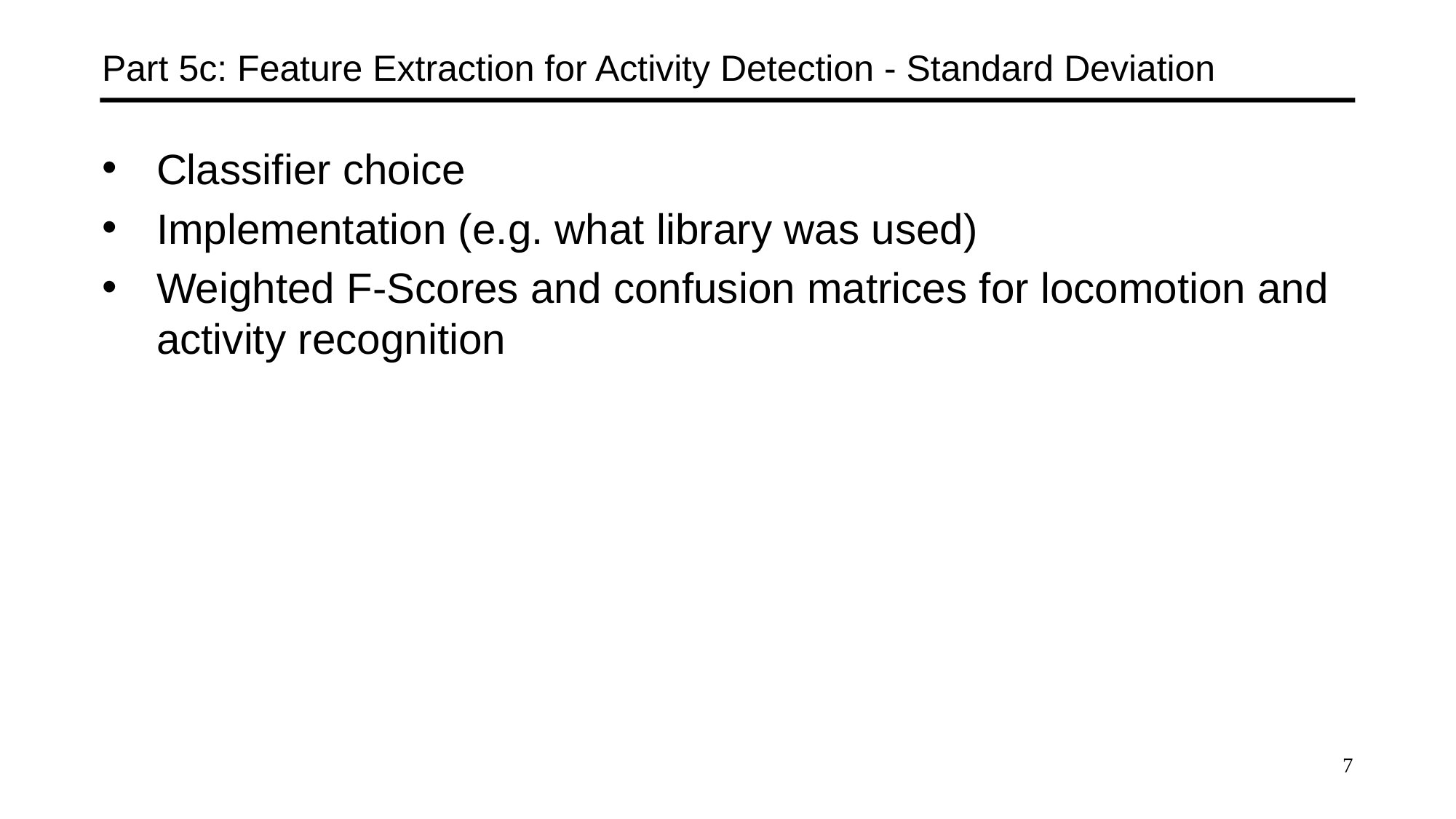

# Part 5c: Feature Extraction for Activity Detection - Standard Deviation
Classifier choice
Implementation (e.g. what library was used)
Weighted F-Scores and confusion matrices for locomotion and activity recognition

7